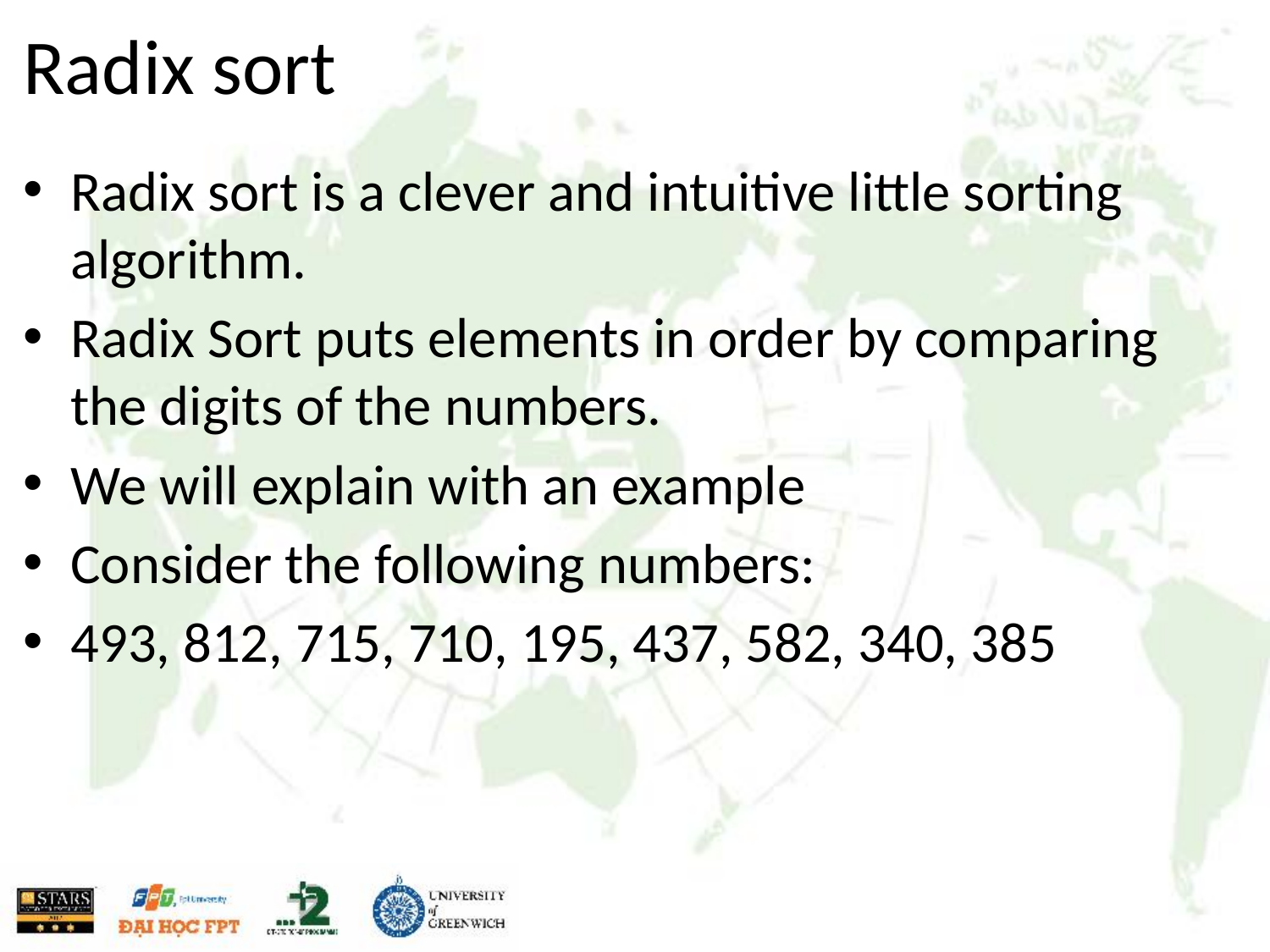

# Radix sort
Radix sort is a clever and intuitive little sorting algorithm.
Radix Sort puts elements in order by comparing the digits of the numbers.
We will explain with an example
Consider the following numbers:
493, 812, 715, 710, 195, 437, 582, 340, 385